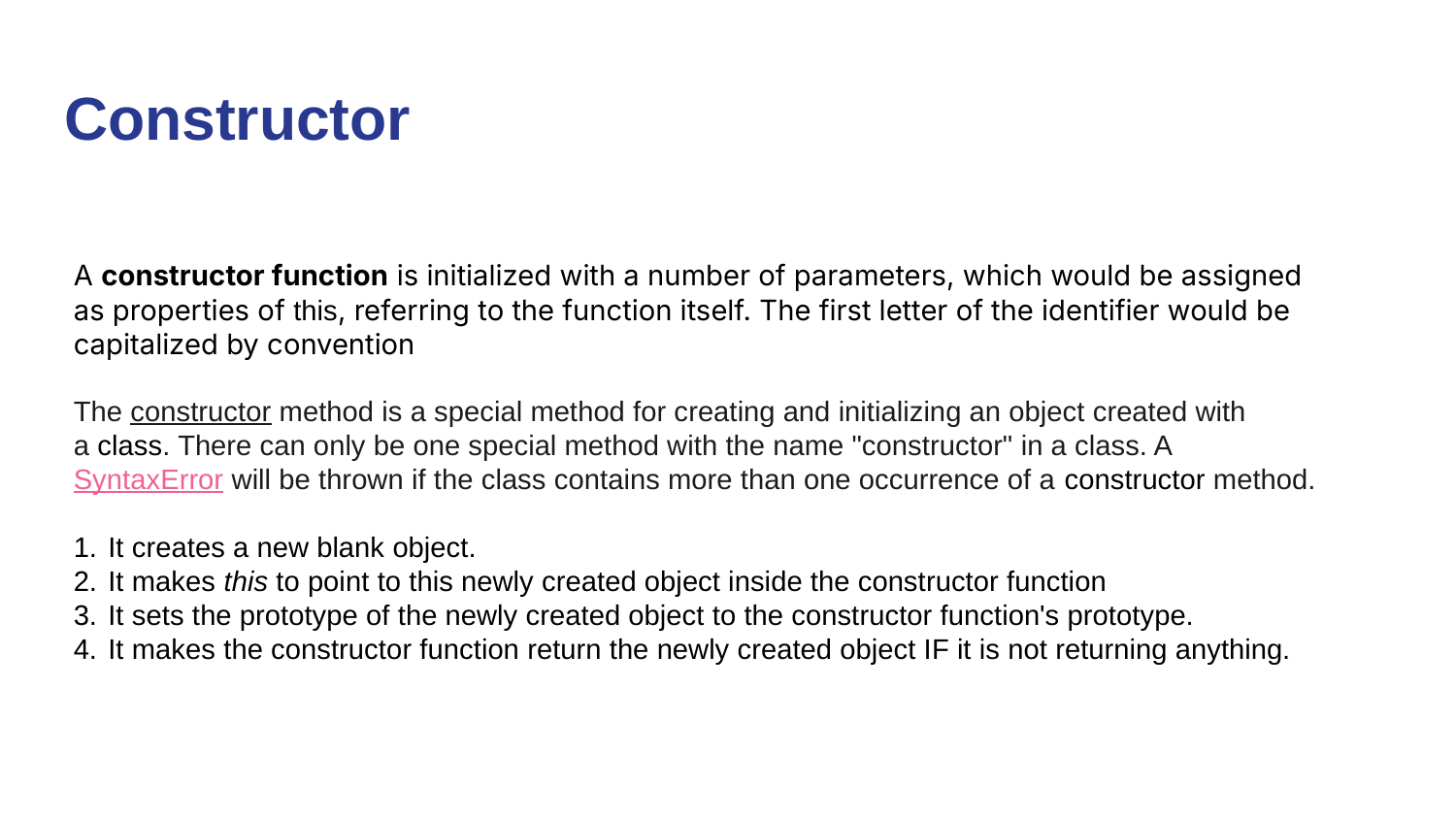

# Constructor

A constructor function is initialized with a number of parameters, which would be assigned as properties of this, referring to the function itself. The first letter of the identifier would be capitalized by convention

The constructor method is a special method for creating and initializing an object created with a class. There can only be one special method with the name "constructor" in a class. A SyntaxError will be thrown if the class contains more than one occurrence of a constructor method.

It creates a new blank object.
It makes this to point to this newly created object inside the constructor function
It sets the prototype of the newly created object to the constructor function's prototype.
It makes the constructor function return the newly created object IF it is not returning anything.